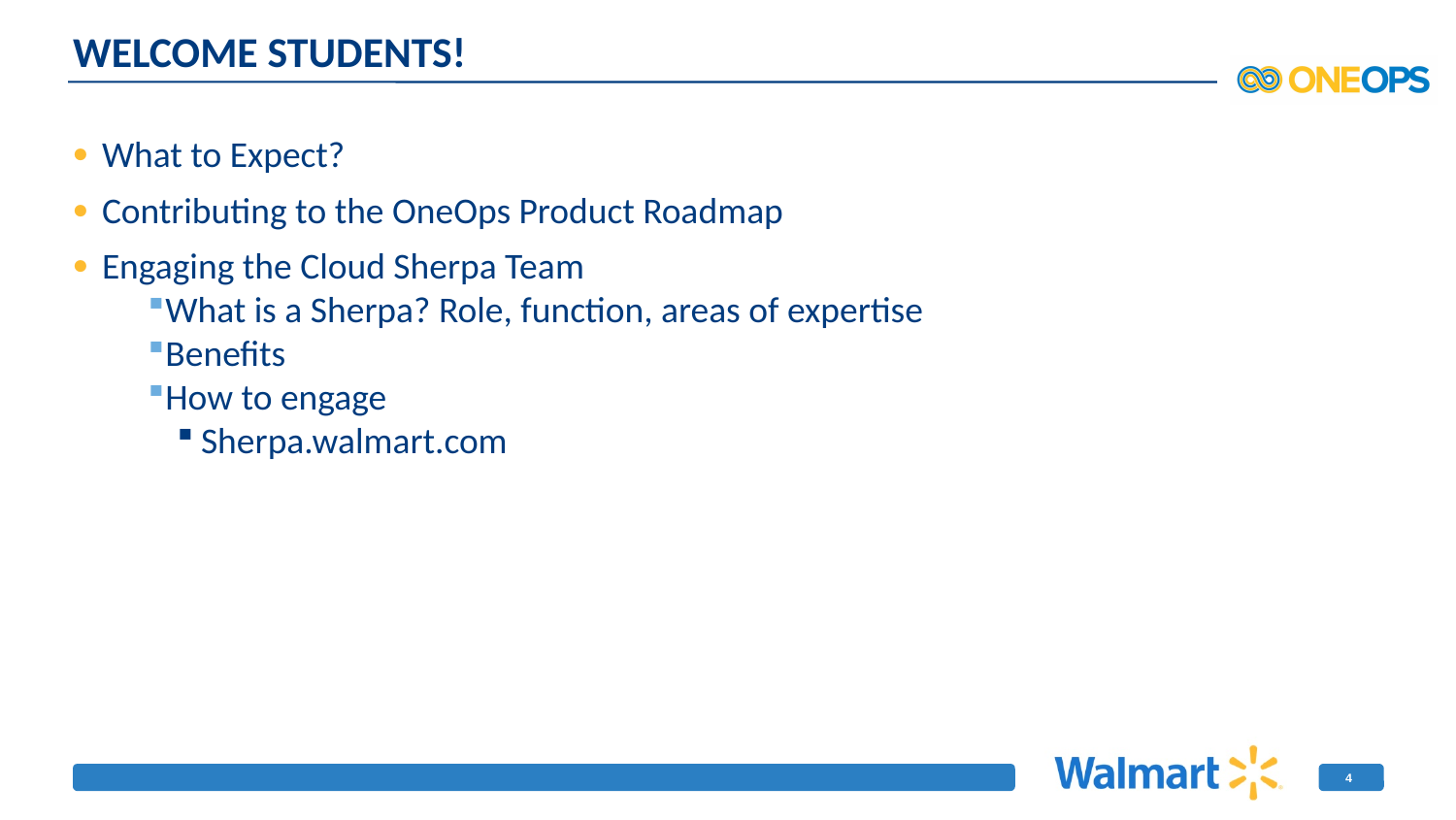

# WELCOME STUDENTS!
What to Expect?
Contributing to the OneOps Product Roadmap
Engaging the Cloud Sherpa Team
What is a Sherpa? Role, function, areas of expertise
Benefits
How to engage
Sherpa.walmart.com

4